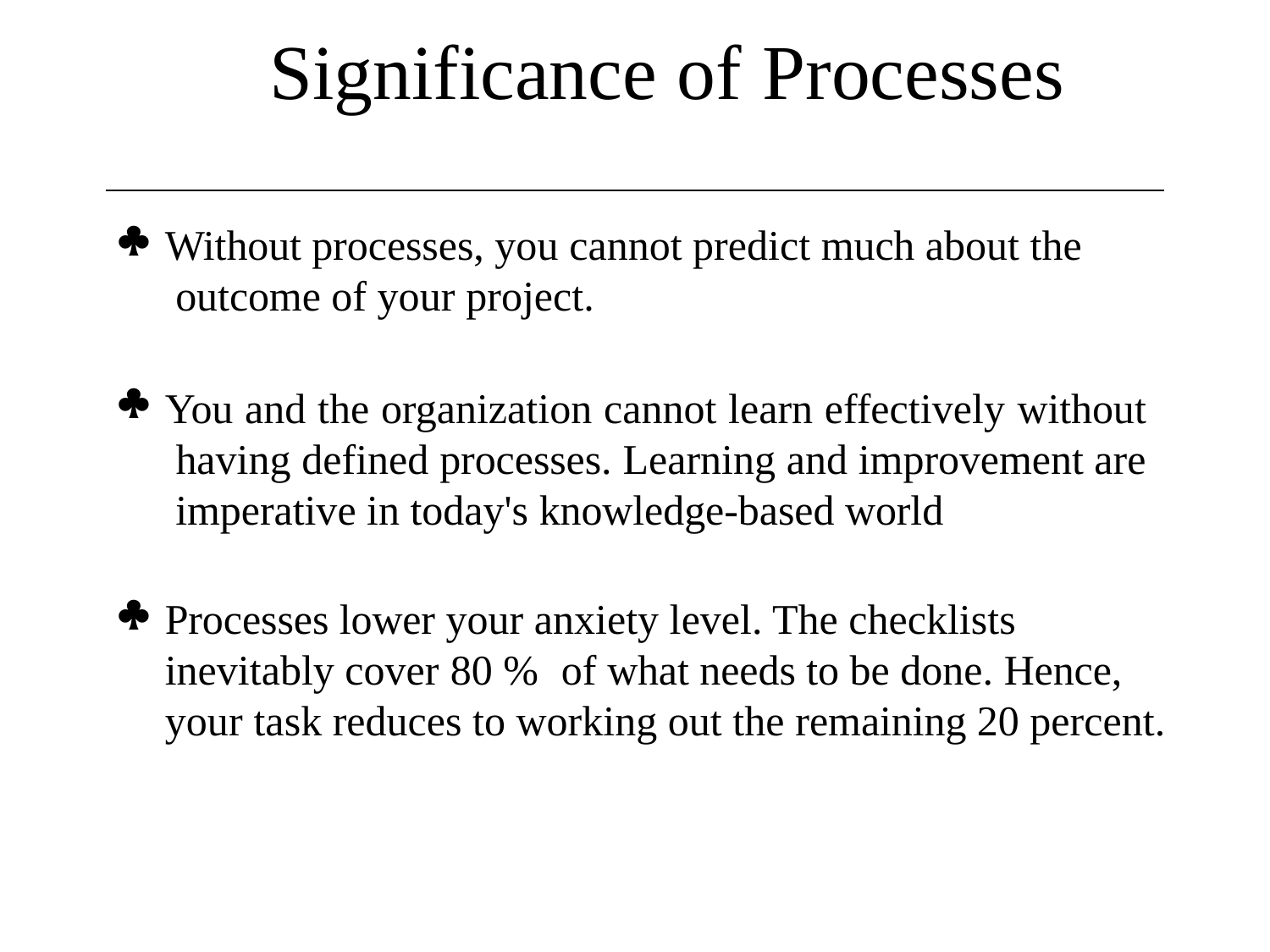

# Significance of	Processes
♣
Without processes, you cannot predict much about the  outcome of your project.
♣
You and the organization cannot learn effectively without  having defined processes. Learning and improvement are  imperative in today's knowledge-based world
♣
Processes lower your anxiety level. The checklists  inevitably cover 80 %	of what needs to be done. Hence,  your task reduces to working out the remaining 20 percent.